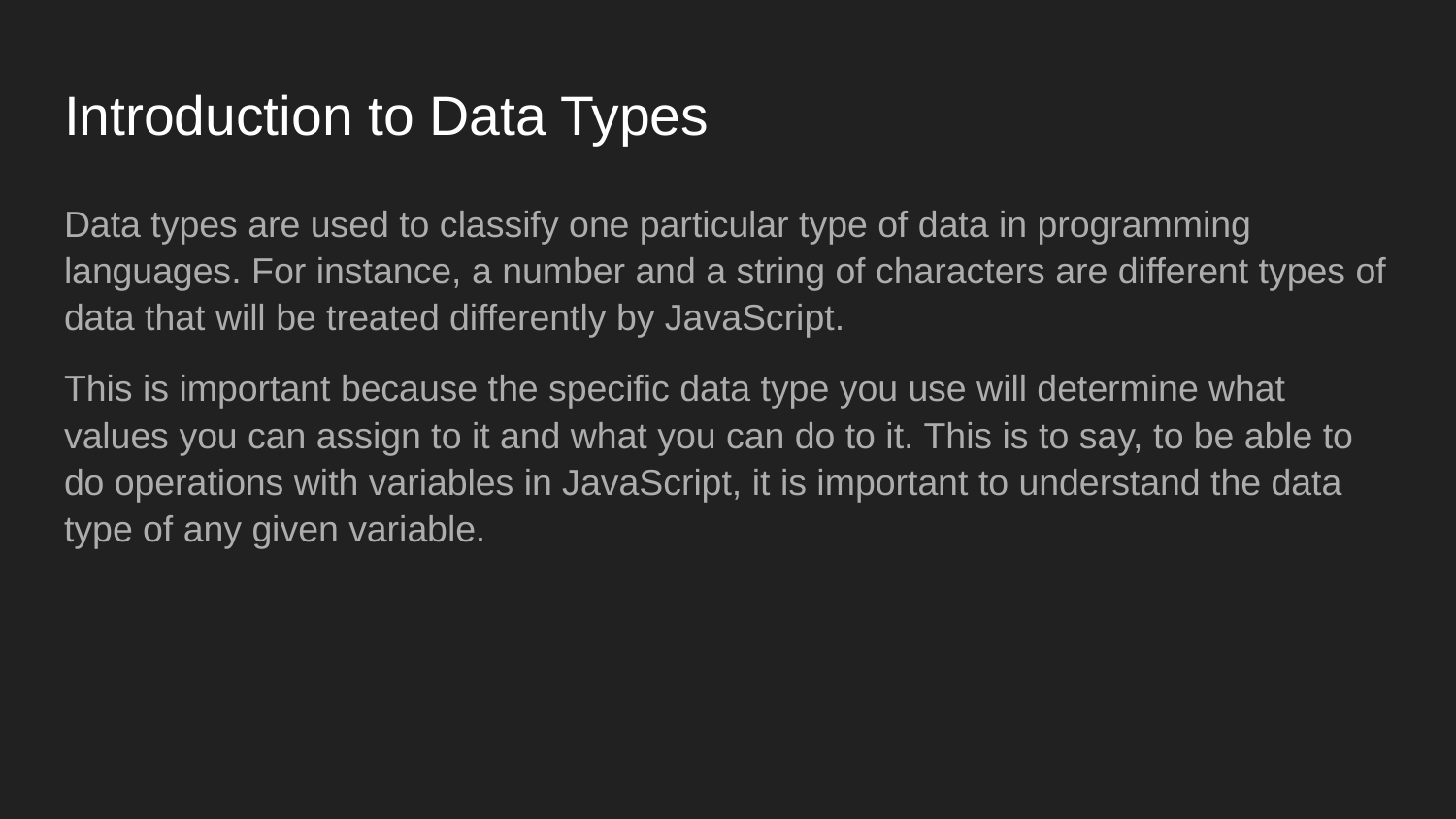

# Introduction to Data Types
Data types are used to classify one particular type of data in programming languages. For instance, a number and a string of characters are different types of data that will be treated differently by JavaScript.
This is important because the specific data type you use will determine what values you can assign to it and what you can do to it. This is to say, to be able to do operations with variables in JavaScript, it is important to understand the data type of any given variable.